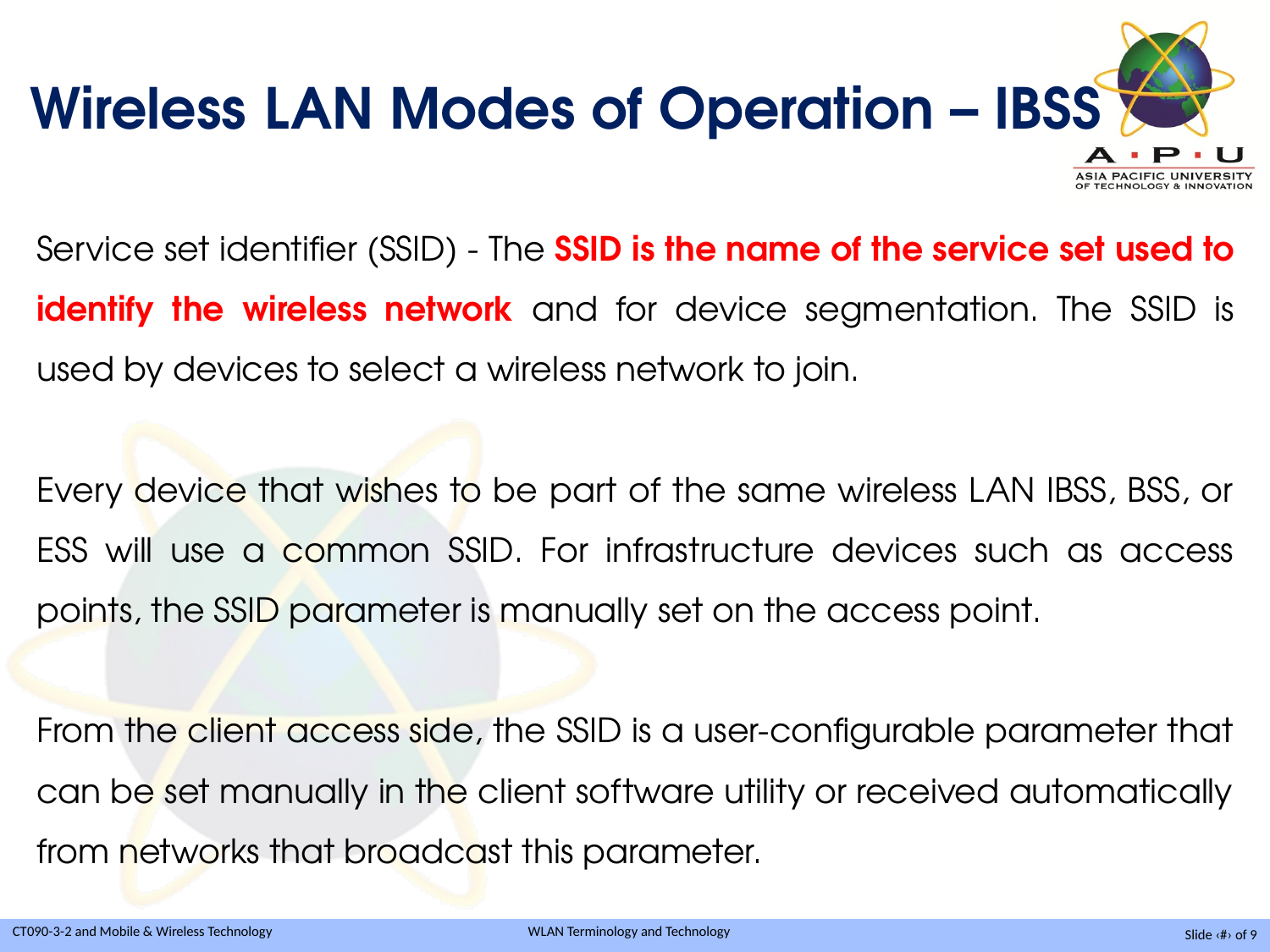

Wireless LAN Modes of Operation – IBSS
Service set identifier (SSID) - The SSID is the name of the service set used to identify the wireless network and for device segmentation. The SSID is used by devices to select a wireless network to join.

Every device that wishes to be part of the same wireless LAN IBSS, BSS, or ESS will use a common SSID. For infrastructure devices such as access points, the SSID parameter is manually set on the access point.

From the client access side, the SSID is a user-configurable parameter that can be set manually in the client software utility or received automatically from networks that broadcast this parameter.
Slide ‹#› of 9